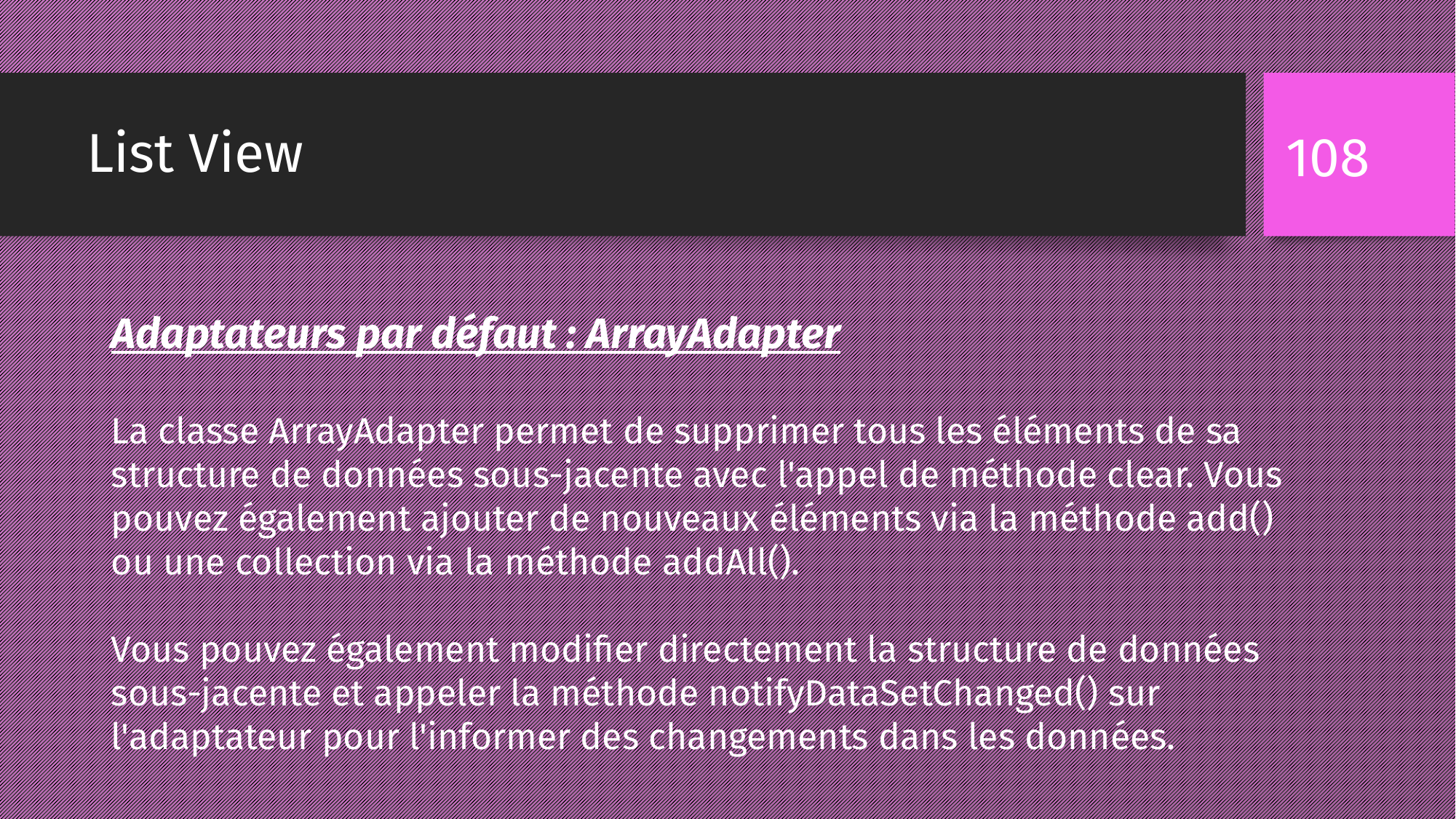

# List View
108
Adaptateurs par défaut : ArrayAdapter

La classe ArrayAdapter permet de supprimer tous les éléments de sa structure de données sous-jacente avec l'appel de méthode clear. Vous pouvez également ajouter de nouveaux éléments via la méthode add() ou une collection via la méthode addAll().

Vous pouvez également modifier directement la structure de données sous-jacente et appeler la méthode notifyDataSetChanged() sur l'adaptateur pour l'informer des changements dans les données.